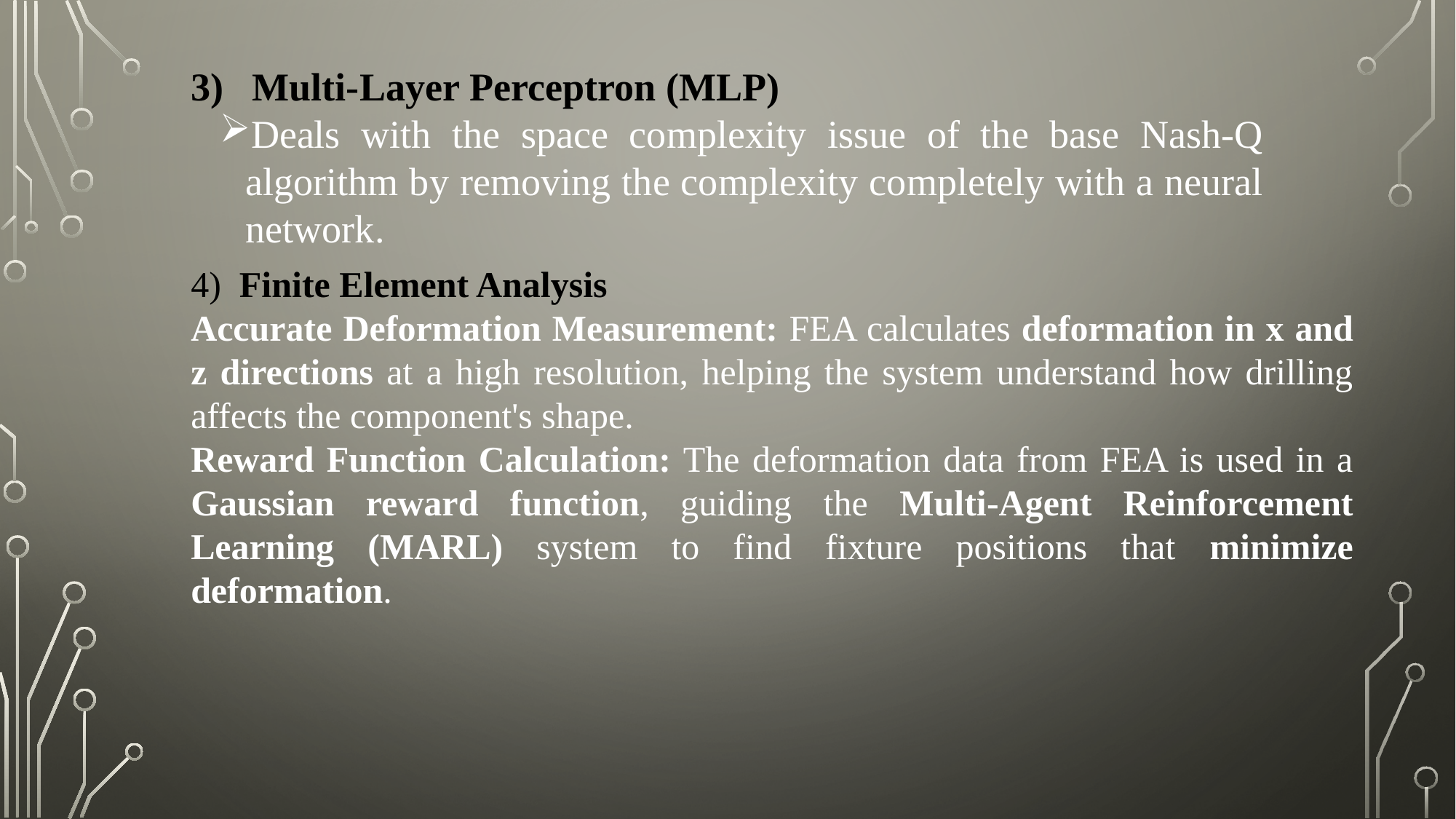

Multi-Layer Perceptron (MLP)
Deals with the space complexity issue of the base Nash-Q algorithm by removing the complexity completely with a neural network.

4)  Finite Element Analysis
Accurate Deformation Measurement: FEA calculates deformation in x and z directions at a high resolution, helping the system understand how drilling affects the component's shape.
Reward Function Calculation: The deformation data from FEA is used in a Gaussian reward function, guiding the Multi-Agent Reinforcement Learning (MARL) system to find fixture positions that minimize deformation.